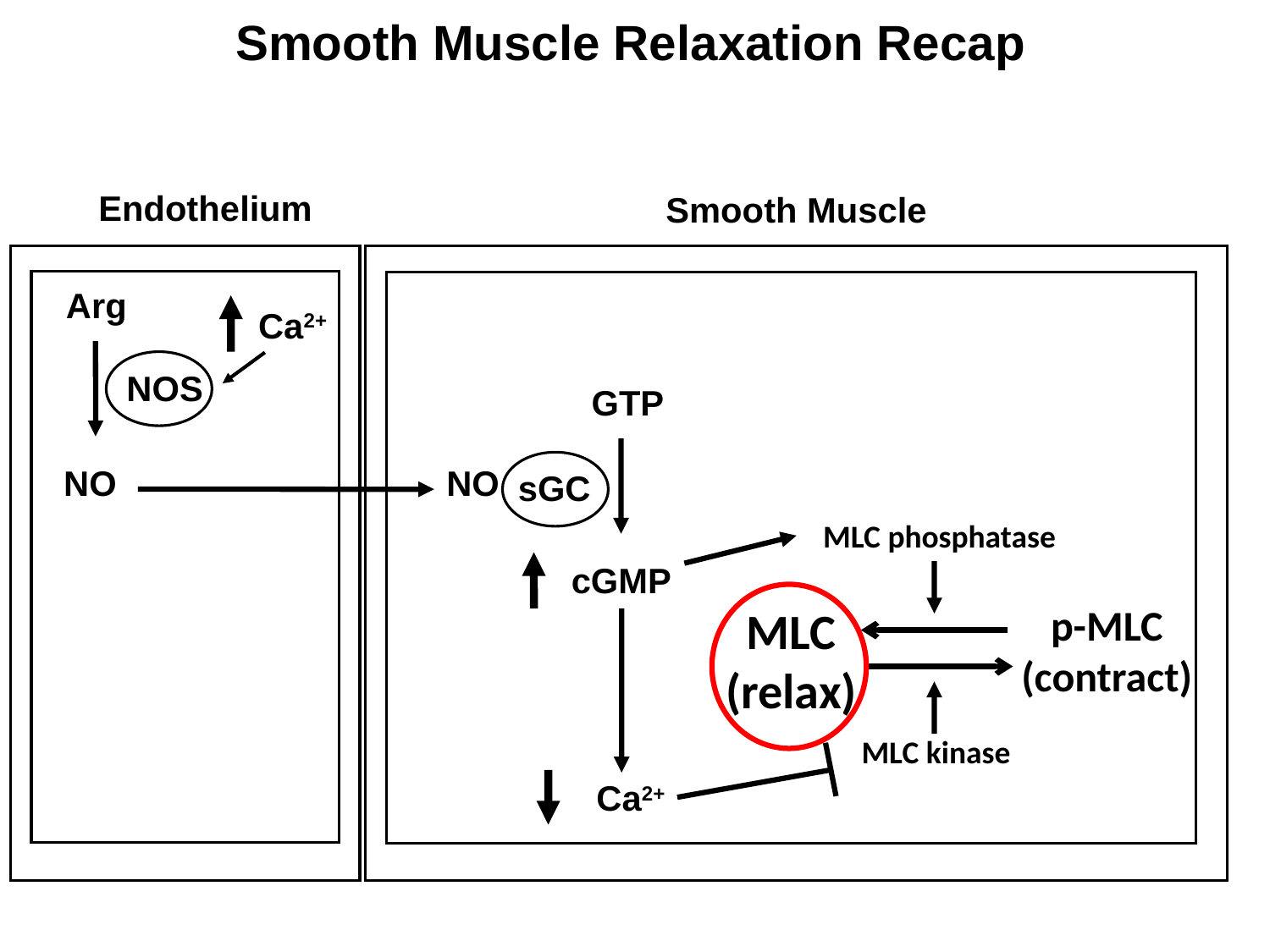

Smooth Muscle Relaxation Recap
Endothelium
Smooth Muscle

Arg

Ca2+

NOS
GTP

NO
NO
sGC

MLC phosphatase

cGMP

p-MLC
(contract)
MLC
(relax)

MLC kinase
Ca2+